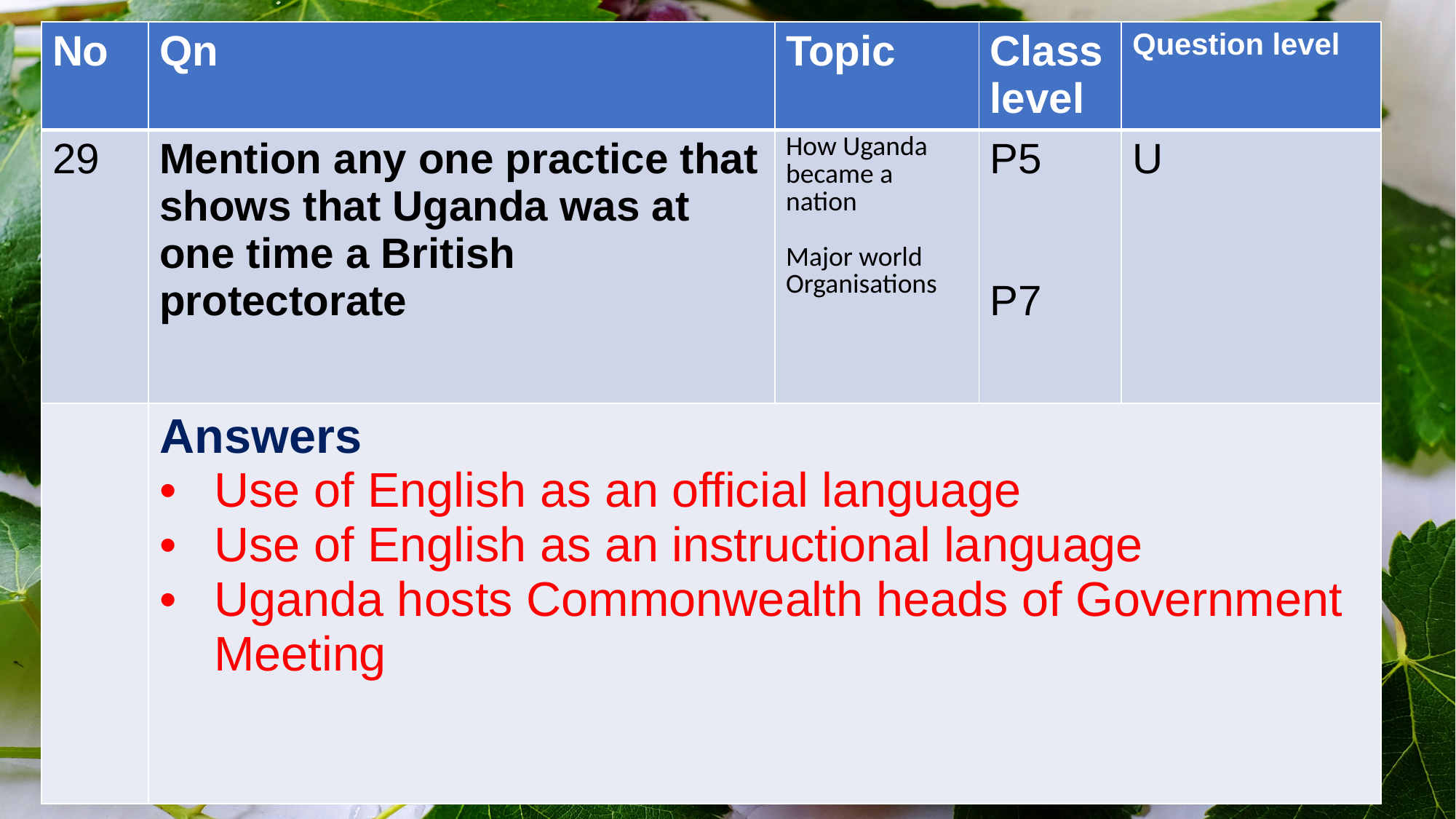

| No | Qn | Topic | Class level | Question level |
| --- | --- | --- | --- | --- |
| 29 | Mention any one practice that shows that Uganda was at one time a British protectorate | How Uganda became a nation Major world Organisations | P5 P7 | U |
|  | Answers Use of English as an official language Use of English as an instructional language Uganda hosts Commonwealth heads of Government Meeting |  |  |  |
SST WORKSHOP - KABOJJA JUNIOR SCHOOL